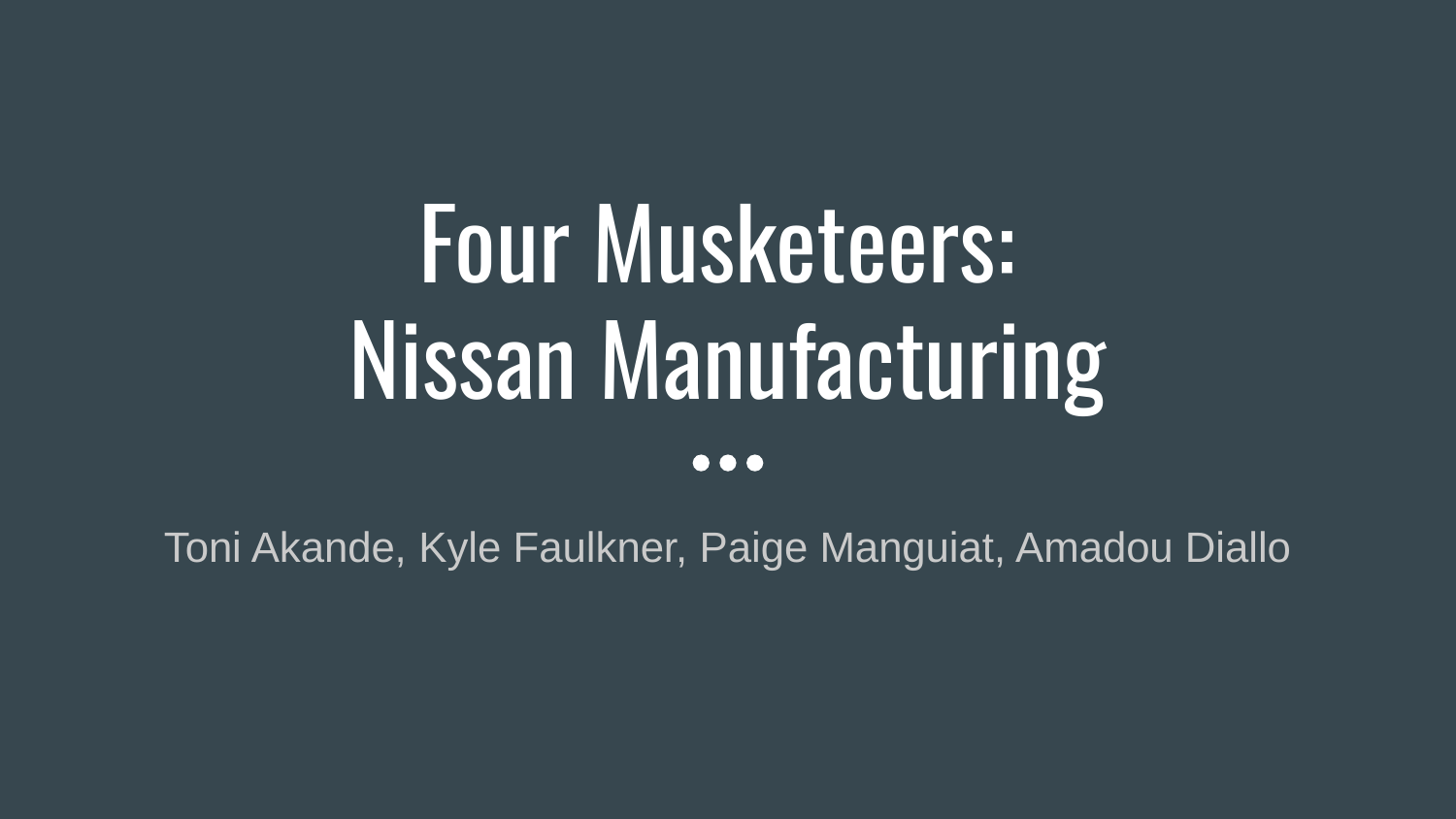

# Four Musketeers:
Nissan Manufacturing
Toni Akande, Kyle Faulkner, Paige Manguiat, Amadou Diallo